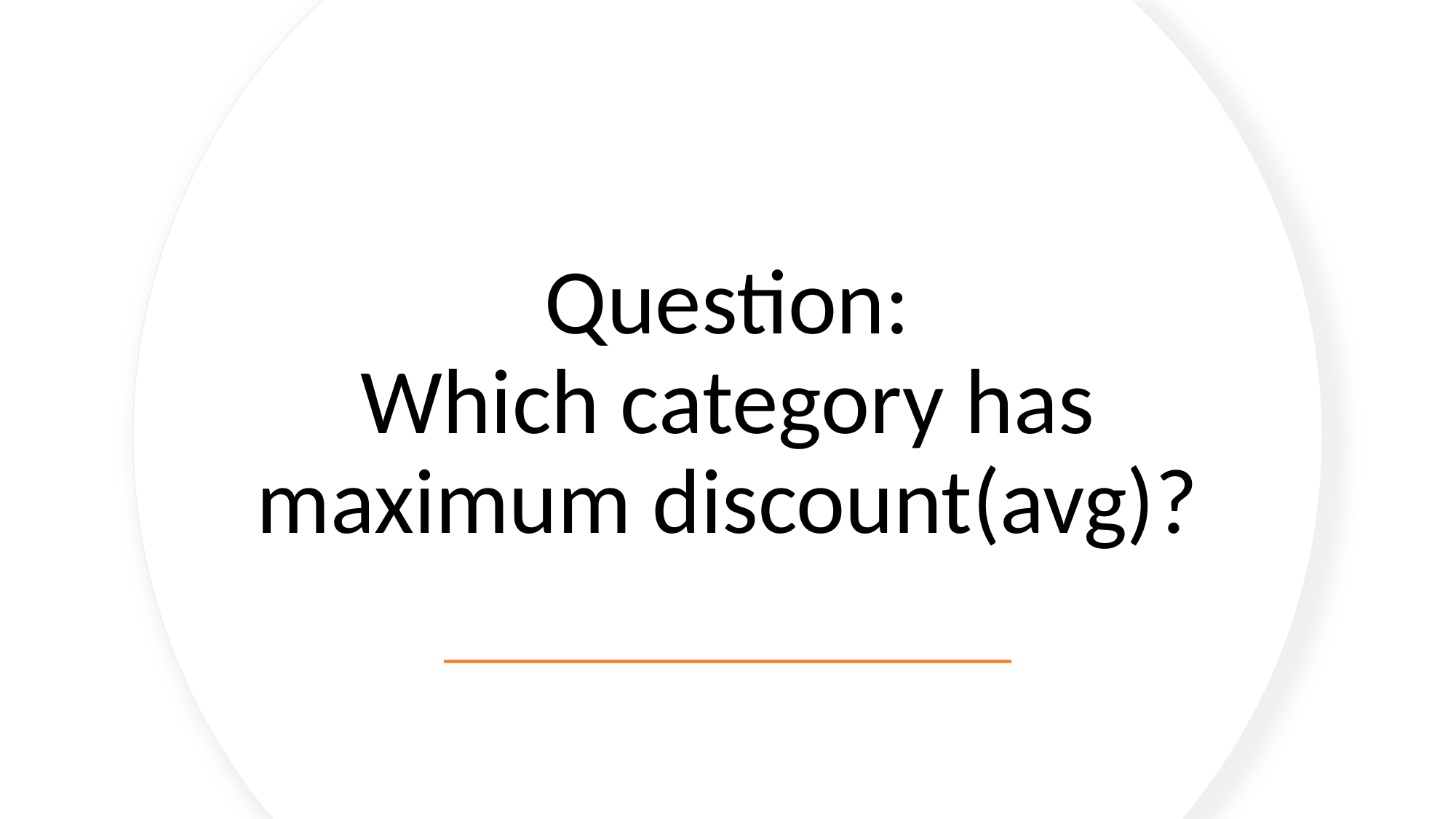

# Question: Which category has maximum discount(avg)?